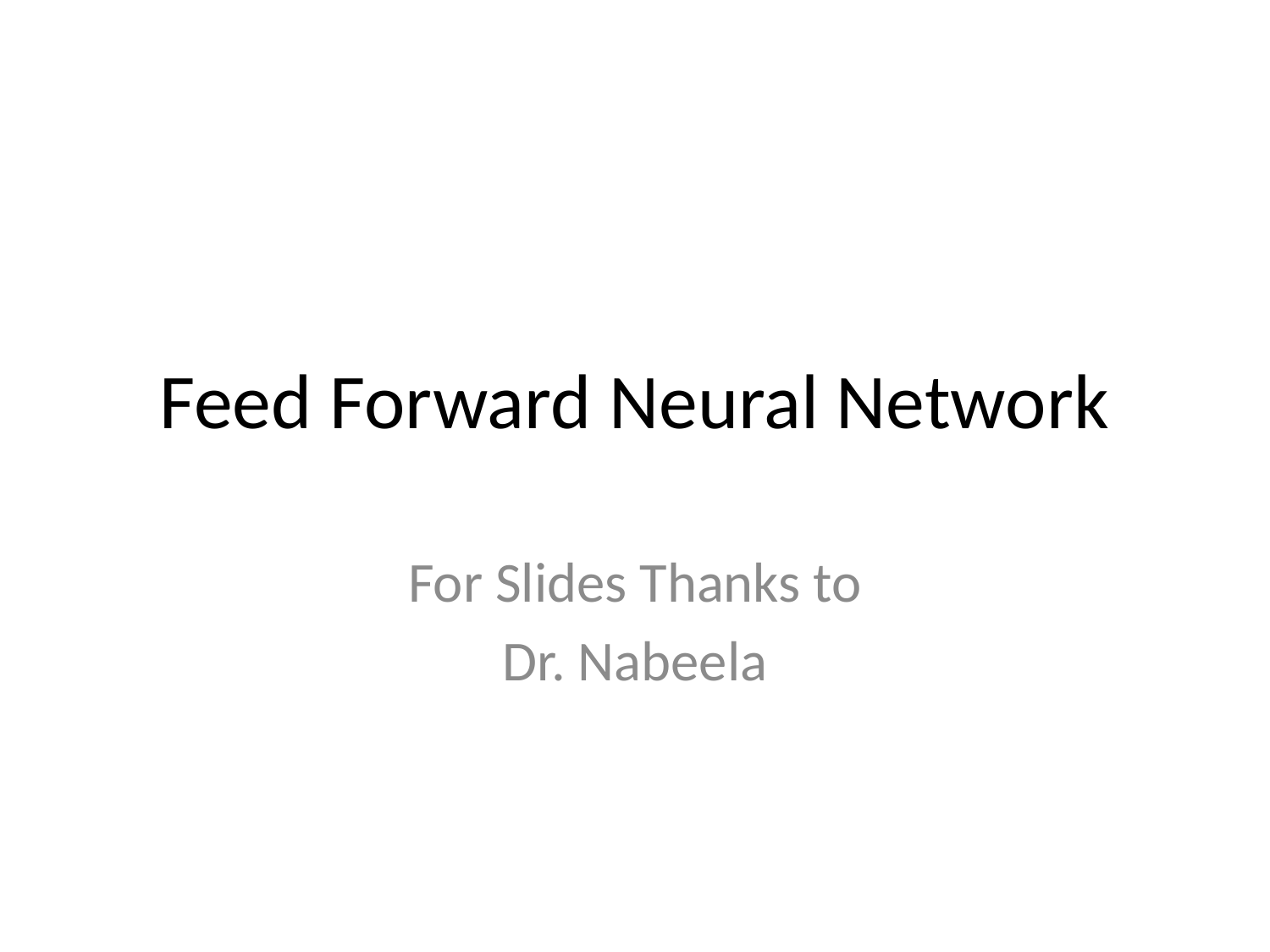

# Feed Forward Neural Network
For Slides Thanks to
Dr. Nabeela